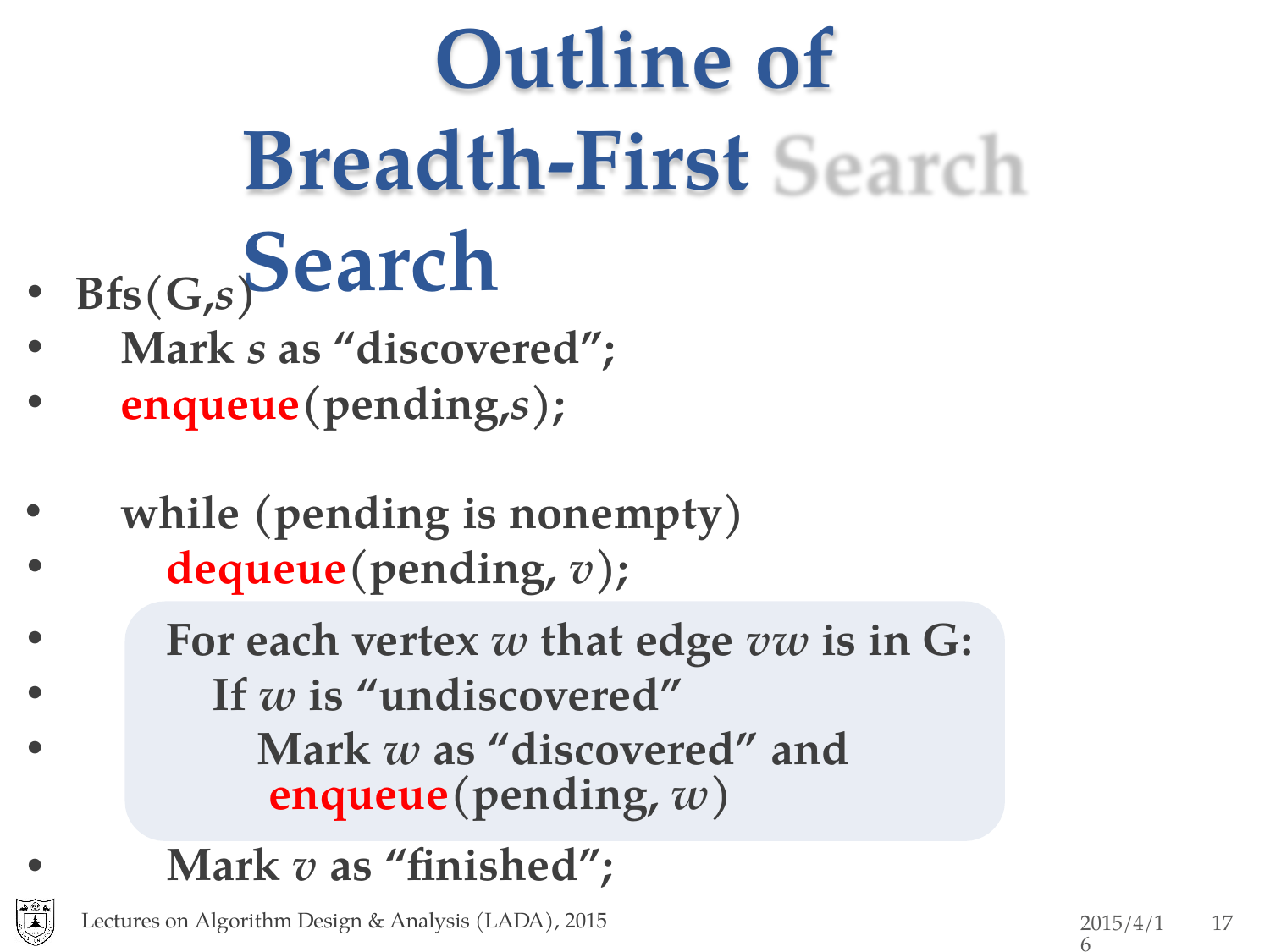

# Outline of  Breadth-First Search

Bfs(G,s)
Mark s as “discovered”;
enqueue(pending,s);
while (pending is nonempty)
dequeue(pending, v);
For each vertex w that edge vw is in G:
If w is “undiscovered”
Mark w as “discovered” and  enqueue(pending, w)
Mark v as “finished”;

•
Lectures on Algorithm Design & Analysis (LADA), 2015
2015/4/16
17